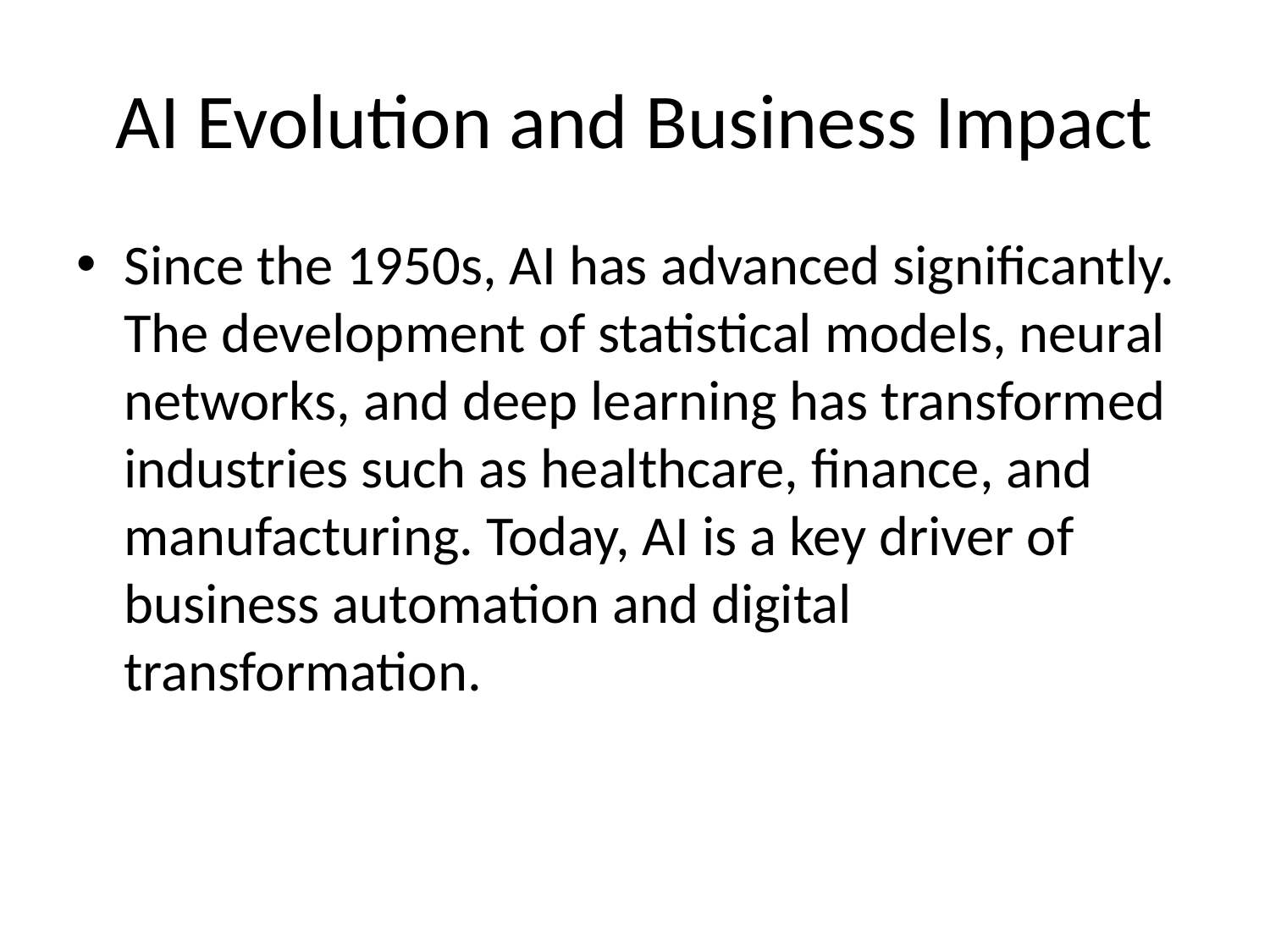

# AI Evolution and Business Impact
Since the 1950s, AI has advanced significantly. The development of statistical models, neural networks, and deep learning has transformed industries such as healthcare, finance, and manufacturing. Today, AI is a key driver of business automation and digital transformation.